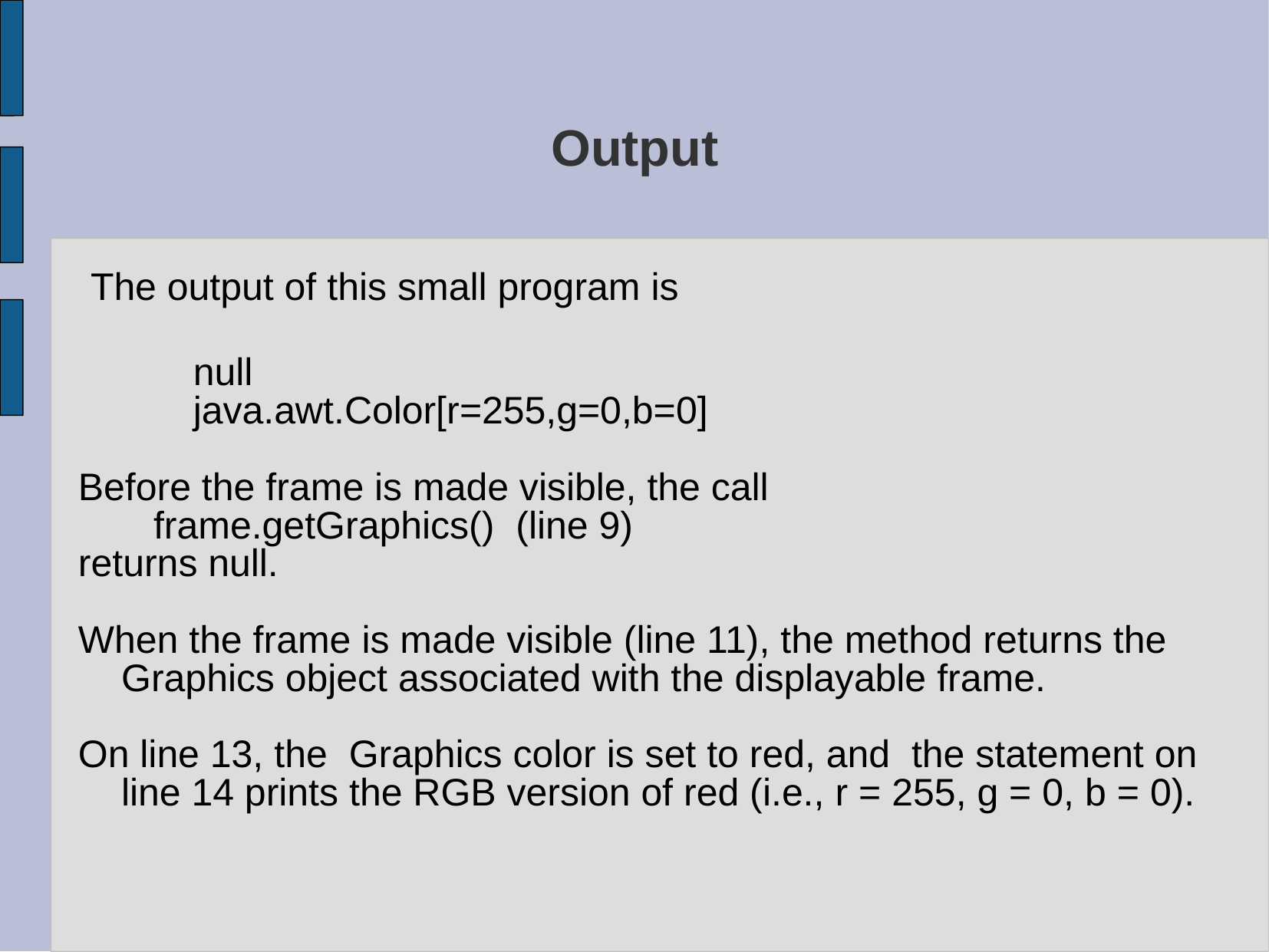

# Output
 The output of this small program is
null
java.awt.Color[r=255,g=0,b=0]

Before the frame is made visible, the call
	   frame.getGraphics()  (line 9)
returns null.
When the frame is made visible (line 11), the method returns the Graphics object associated with the displayable frame.
On line 13, the  Graphics color is set to red, and  the statement on line 14 prints the RGB version of red (i.e., r = 255, g = 0, b = 0).